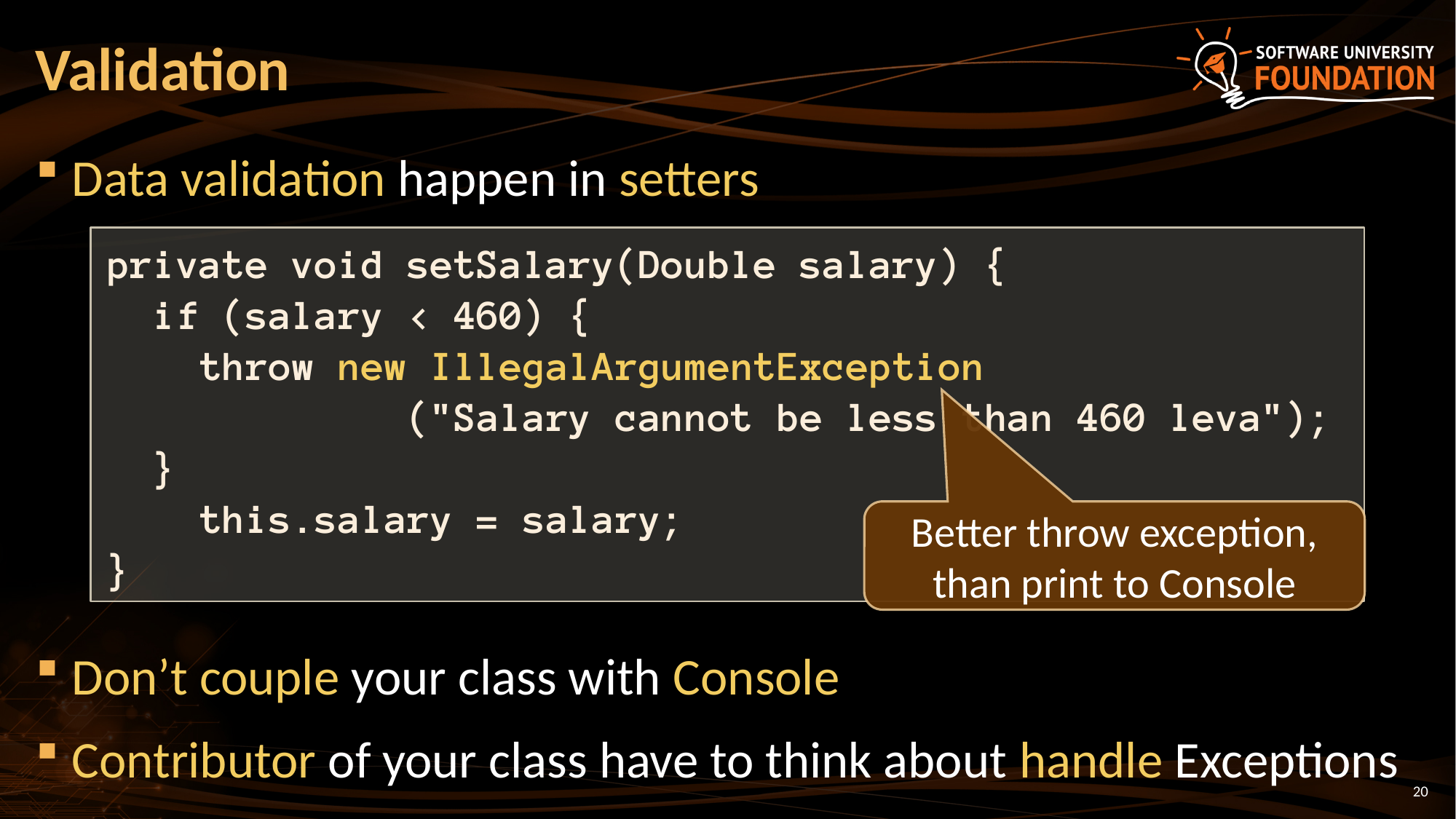

# Validation
Data validation happen in setters

Don’t couple your class with Console
Contributor of your class have to think about handle Exceptions
private void setSalary(Double salary) {
  if (salary < 460) {
    throw new IllegalArgumentException
             ("Salary cannot be less than 460 leva");
  }
    this.salary = salary;
}
Better throw exception, than print to Console
20